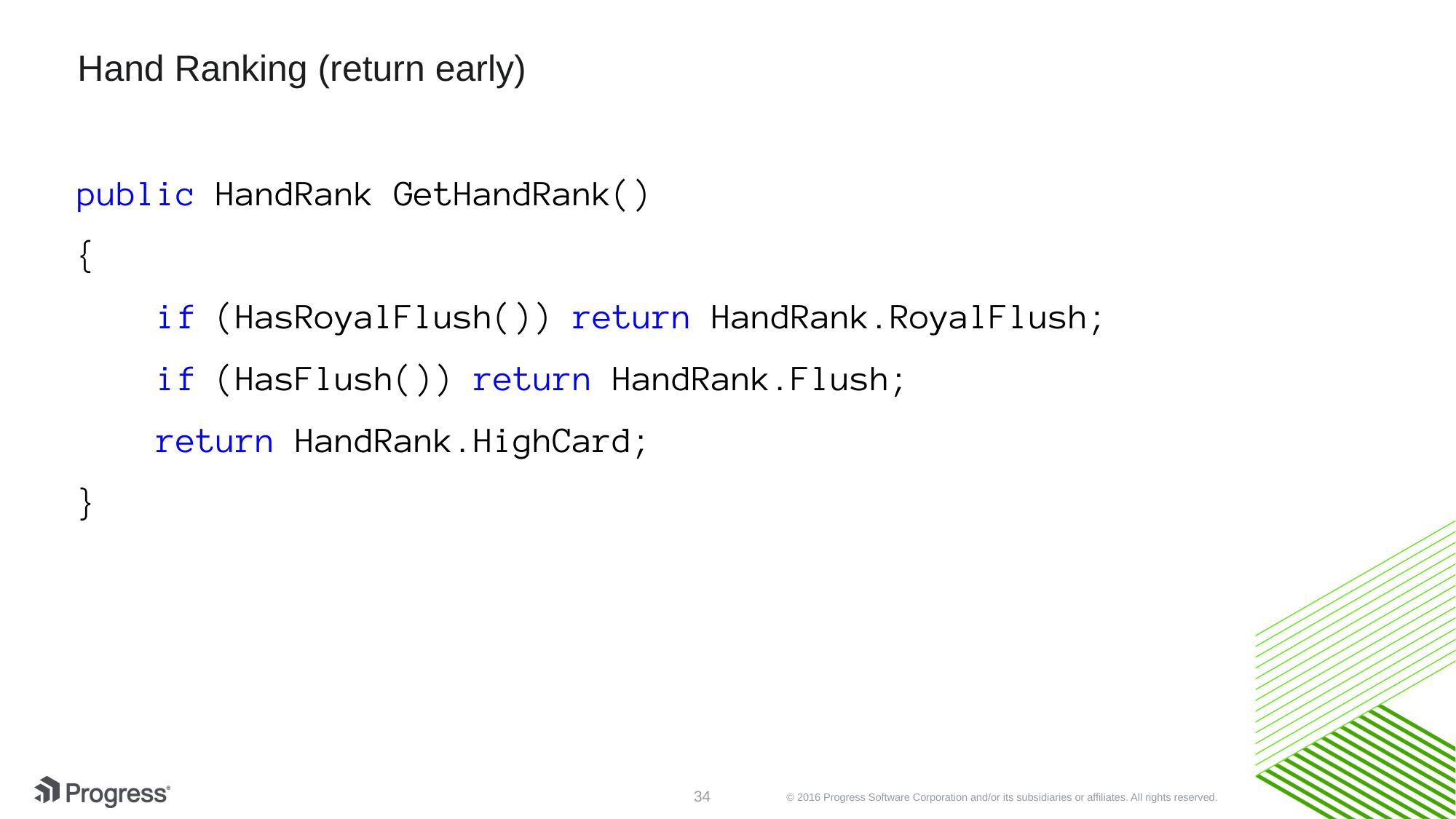

# Hand Ranking (return early)
public HandRank GetHandRank()
{
    if (HasRoyalFlush()) return HandRank.RoyalFlush;
    if (HasFlush()) return HandRank.Flush;
    return HandRank.HighCard;
}